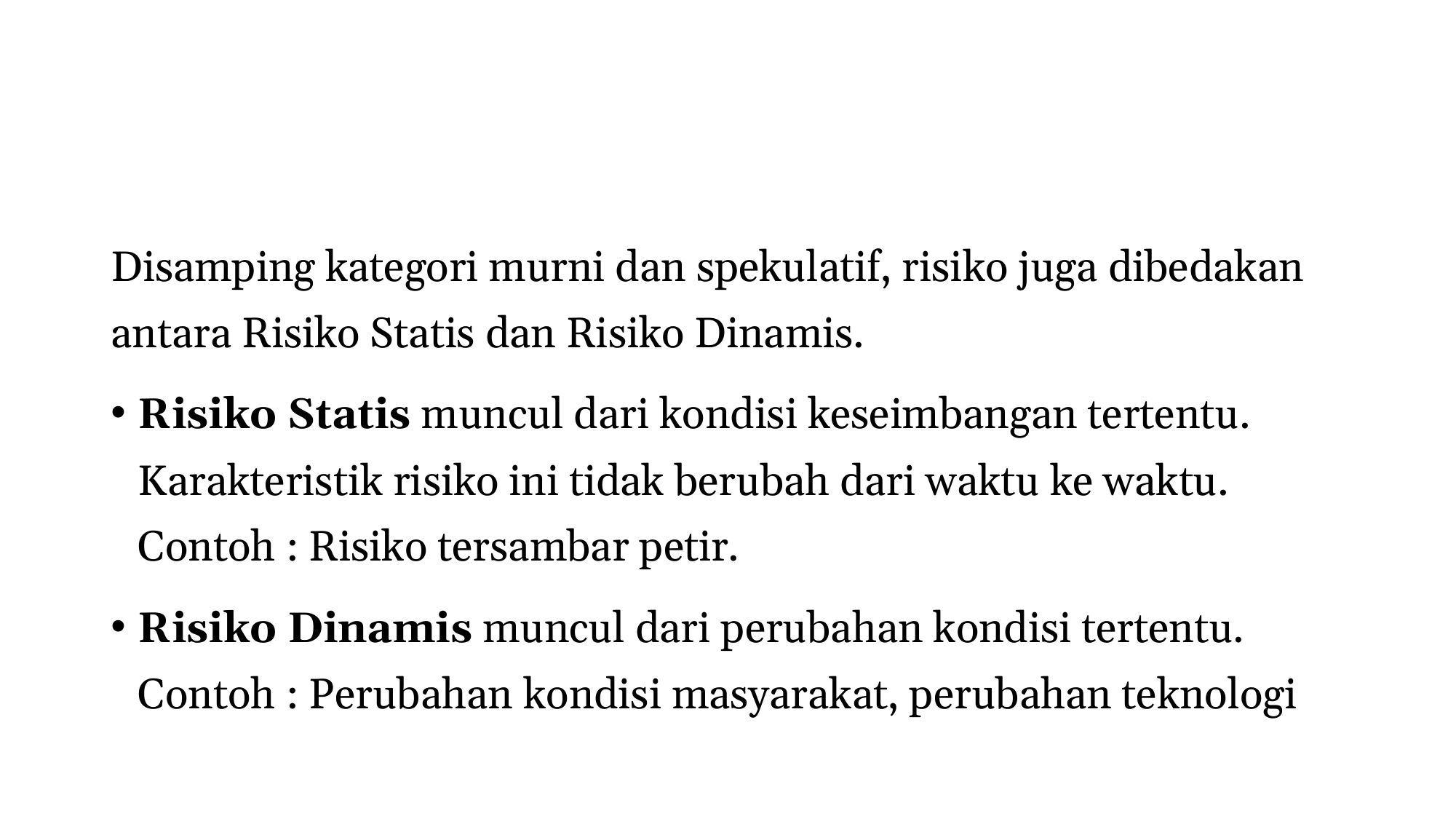

#
Disamping kategori murni dan spekulatif, risiko juga dibedakan antara Risiko Statis dan Risiko Dinamis.
Risiko Statis muncul dari kondisi keseimbangan tertentu. Karakteristik risiko ini tidak berubah dari waktu ke waktu. Contoh : Risiko tersambar petir.
Risiko Dinamis muncul dari perubahan kondisi tertentu. Contoh : Perubahan kondisi masyarakat, perubahan teknologi